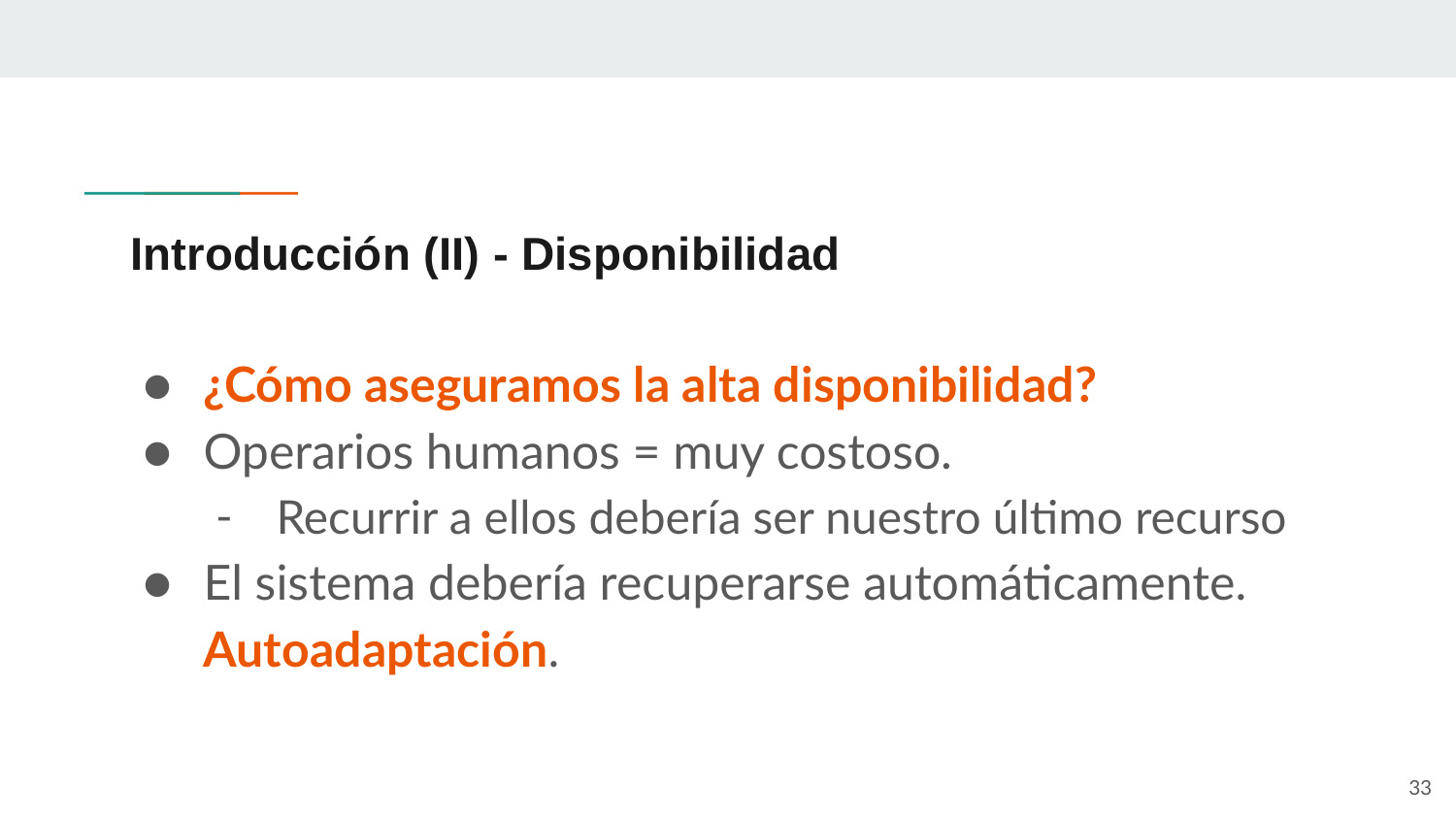

# Introducción (II) - Disponibilidad
¿Cómo aseguramos la alta disponibilidad?
Operarios humanos = muy costoso.
Recurrir a ellos debería ser nuestro último recurso
El sistema debería recuperarse automáticamente. Autoadaptación.
33